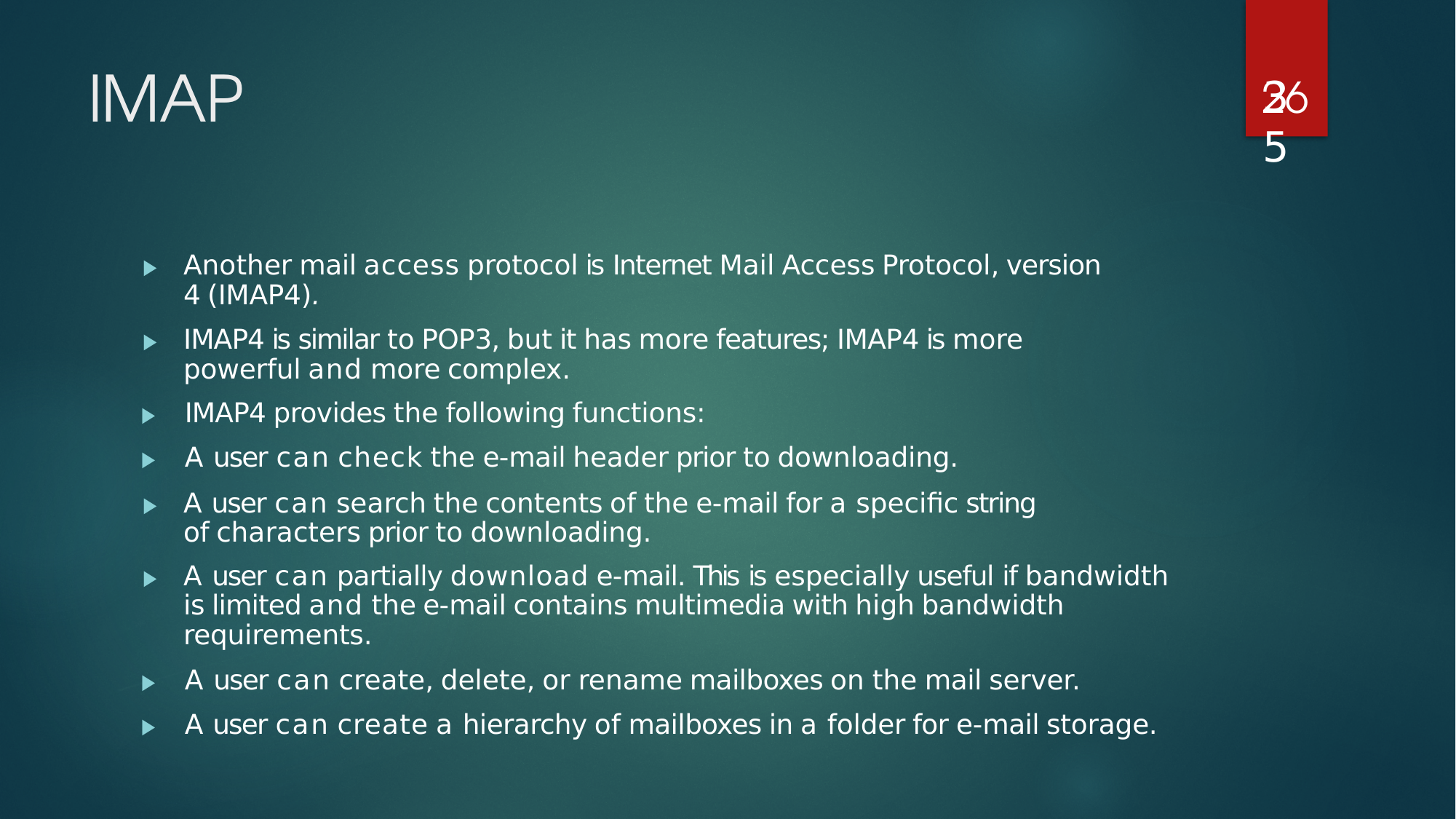

26
# IMAP
35
▶	Another mail access protocol is Internet Mail Access Protocol, version 4 (IMAP4).
▶	IMAP4 is similar to POP3, but it has more features; IMAP4 is more powerful and more complex.
▶	IMAP4 provides the following functions:
▶	A user can check the e-mail header prior to downloading.
▶	A user can search the contents of the e-mail for a specific string of characters prior to downloading.
▶	A user can partially download e-mail. This is especially useful if bandwidth is limited and the e-mail contains multimedia with high bandwidth requirements.
▶	A user can create, delete, or rename mailboxes on the mail server.
▶	A user can create a hierarchy of mailboxes in a folder for e-mail storage.